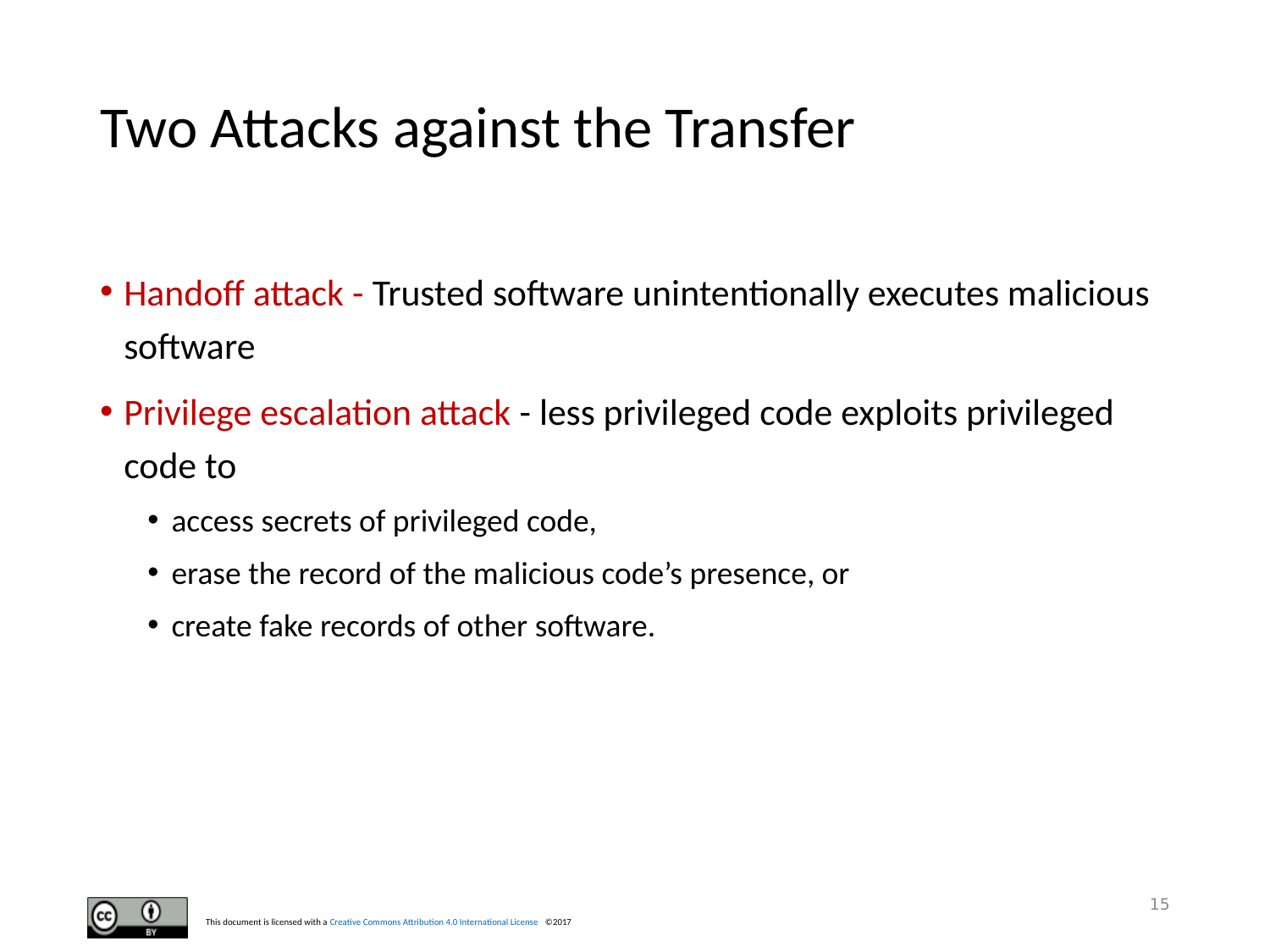

# Two Attacks against the Transfer
Handoff attack - Trusted software unintentionally executes malicious software
Privilege escalation attack - less privileged code exploits privileged code to
access secrets of privileged code,
erase the record of the malicious code’s presence, or
create fake records of other software.

15